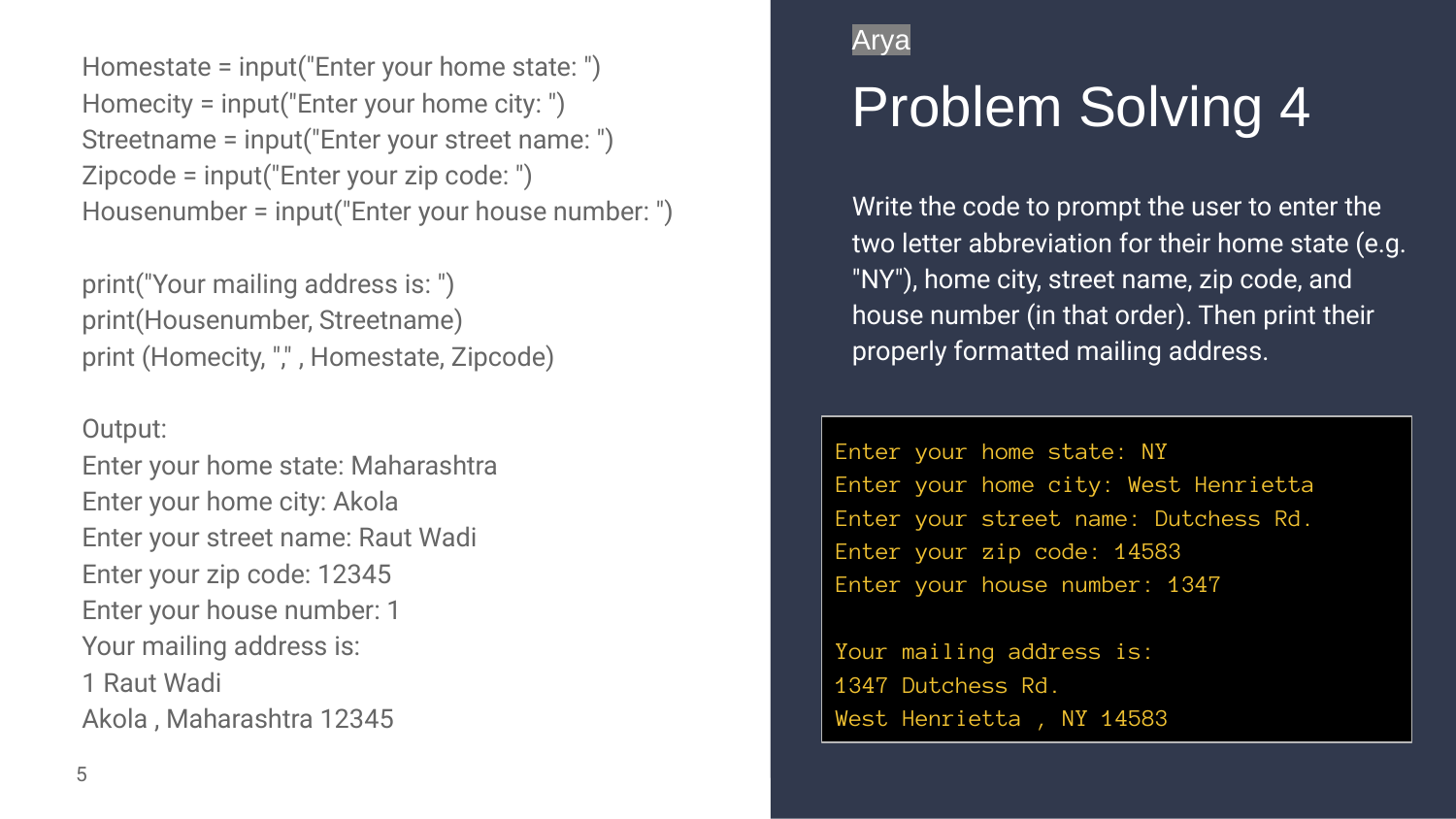

Arya
Homestate = input("Enter your home state: ")
Homecity = input("Enter your home city: ")
Streetname = input("Enter your street name: ")
Zipcode = input("Enter your zip code: ")
Housenumber = input("Enter your house number: ")

print("Your mailing address is: ")
print(Housenumber, Streetname)
print (Homecity, "," , Homestate, Zipcode)

Output:
Enter your home state: Maharashtra
Enter your home city: Akola
Enter your street name: Raut Wadi
Enter your zip code: 12345
Enter your house number: 1
Your mailing address is:
1 Raut Wadi
Akola , Maharashtra 12345
# Problem Solving 4
Write the code to prompt the user to enter the two letter abbreviation for their home state (e.g. "NY"), home city, street name, zip code, and house number (in that order). Then print their properly formatted mailing address.
Enter your home state: NY
Enter your home city: West Henrietta
Enter your street name: Dutchess Rd.
Enter your zip code: 14583
Enter your house number: 1347

Your mailing address is:
1347 Dutchess Rd.
West Henrietta , NY 14583

5